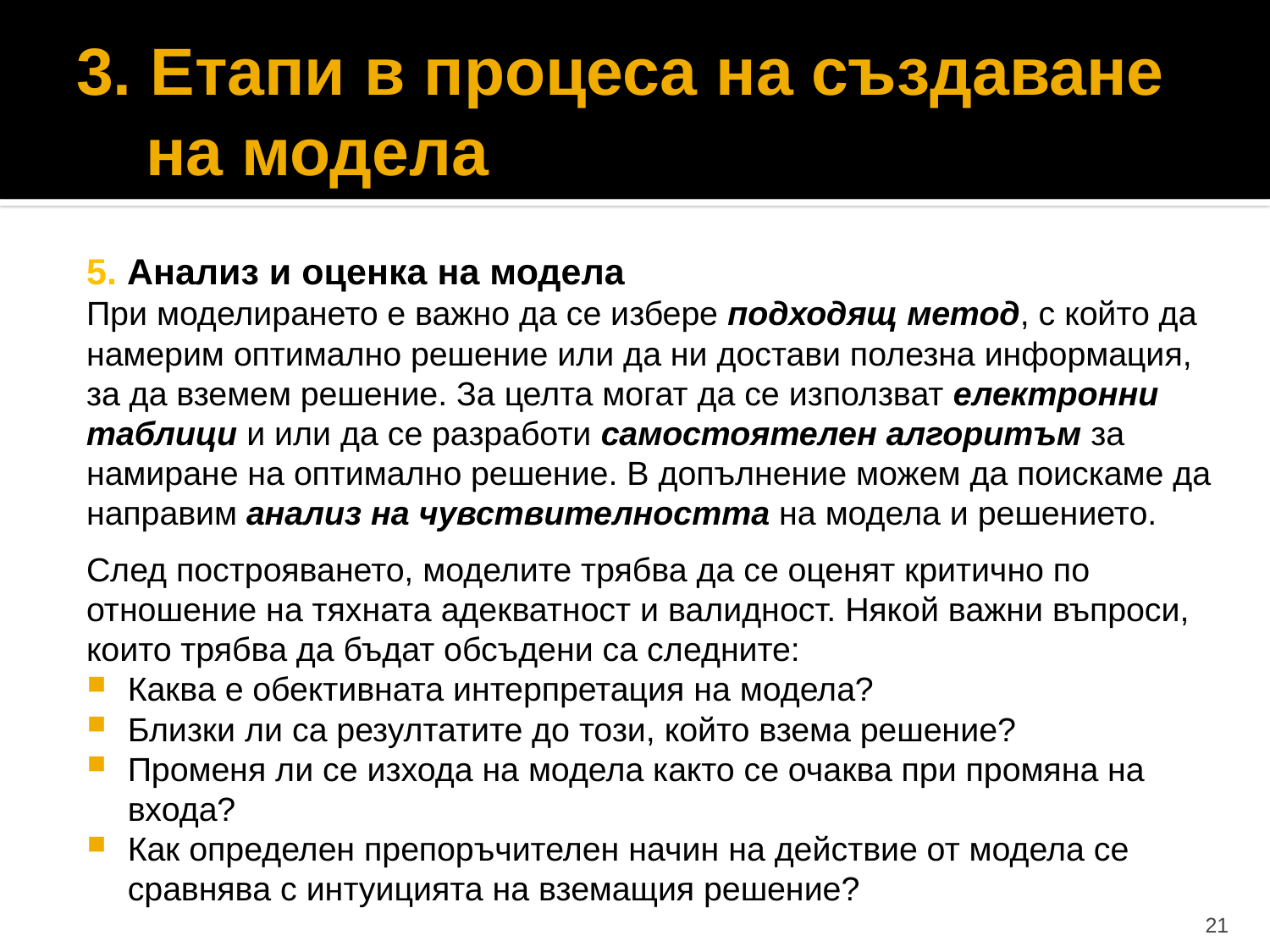

# 3. Етапи в процеса на създаване на модела
5. Анализ и оценка на модела
При моделирането е важно да се избере подходящ метод, с който да намерим оптимално решение или да ни достави полезна информация, за да вземем решение. За целта могат да се използват електронни таблици и или да се разработи самостоятелен алгоритъм за намиране на оптимално решение. В допълнение можем да поискаме да направим анализ на чувствителността на модела и решението.

След построяването, моделите трябва да се оценят критично по отношение на тяхната адекватност и валидност. Някой важни въпроси, които трябва да бъдат обсъдени са следните:
Каква е обективната интерпретация на модела?
Близки ли са резултатите до този, който взема решение?
Променя ли се изхода на модела както се очаква при промяна на входа?
Как определен препоръчителен начин на действие от модела се сравнява с интуицията на вземащия решение?

21